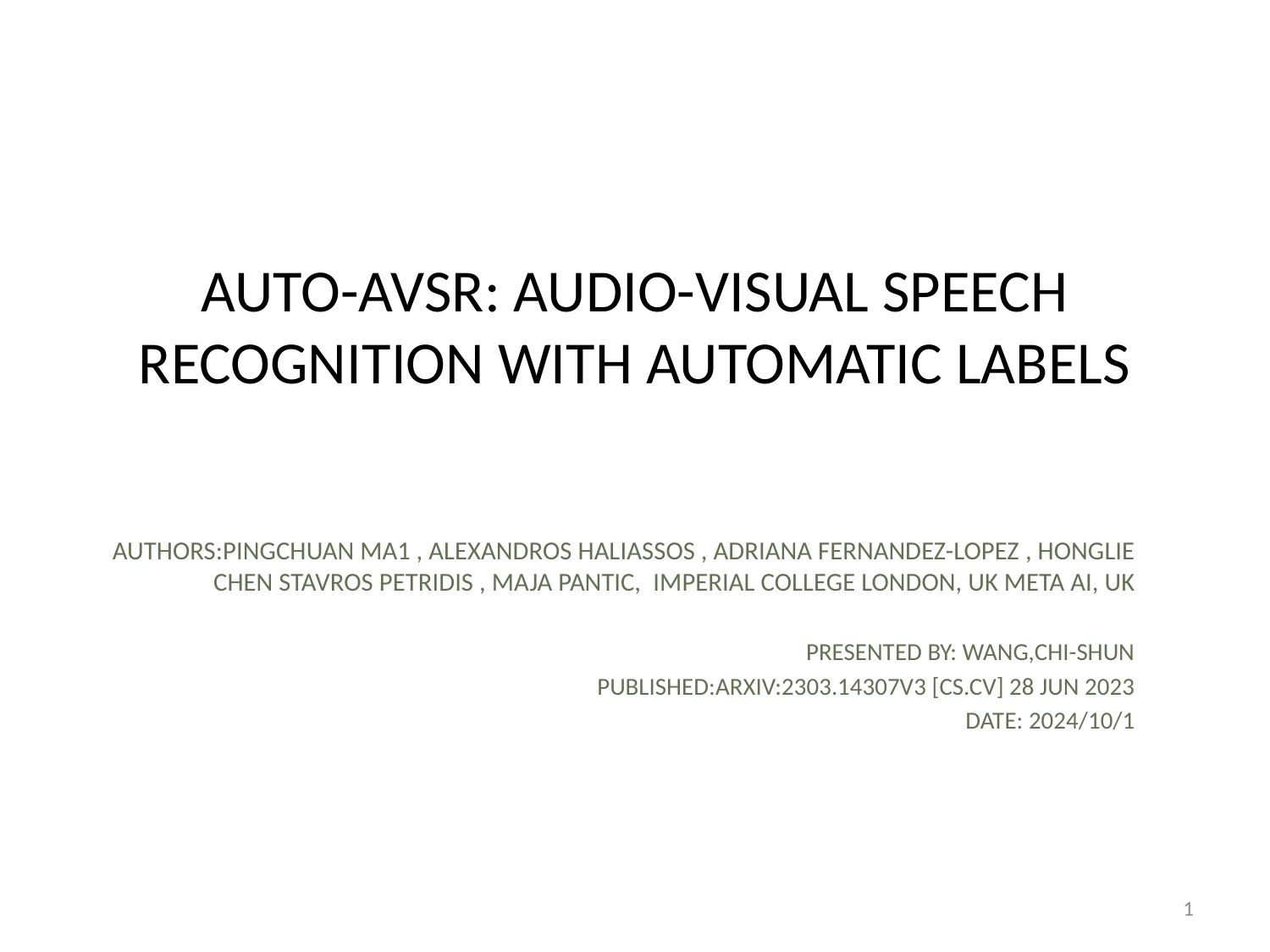

# AUTO-AVSR: AUDIO-VISUAL SPEECH RECOGNITION WITH AUTOMATIC LABELS
Authors:Pingchuan Ma1 , Alexandros Haliassos , Adriana Fernandez-Lopez , Honglie Chen Stavros Petridis , Maja Pantic,  Imperial College London, UK Meta AI, UK

Presented by: wANG,CHI-SHUN
Published:arXiv:2303.14307v3 [cs.CV] 28 Jun 2023
Date: 2024/10/1

1